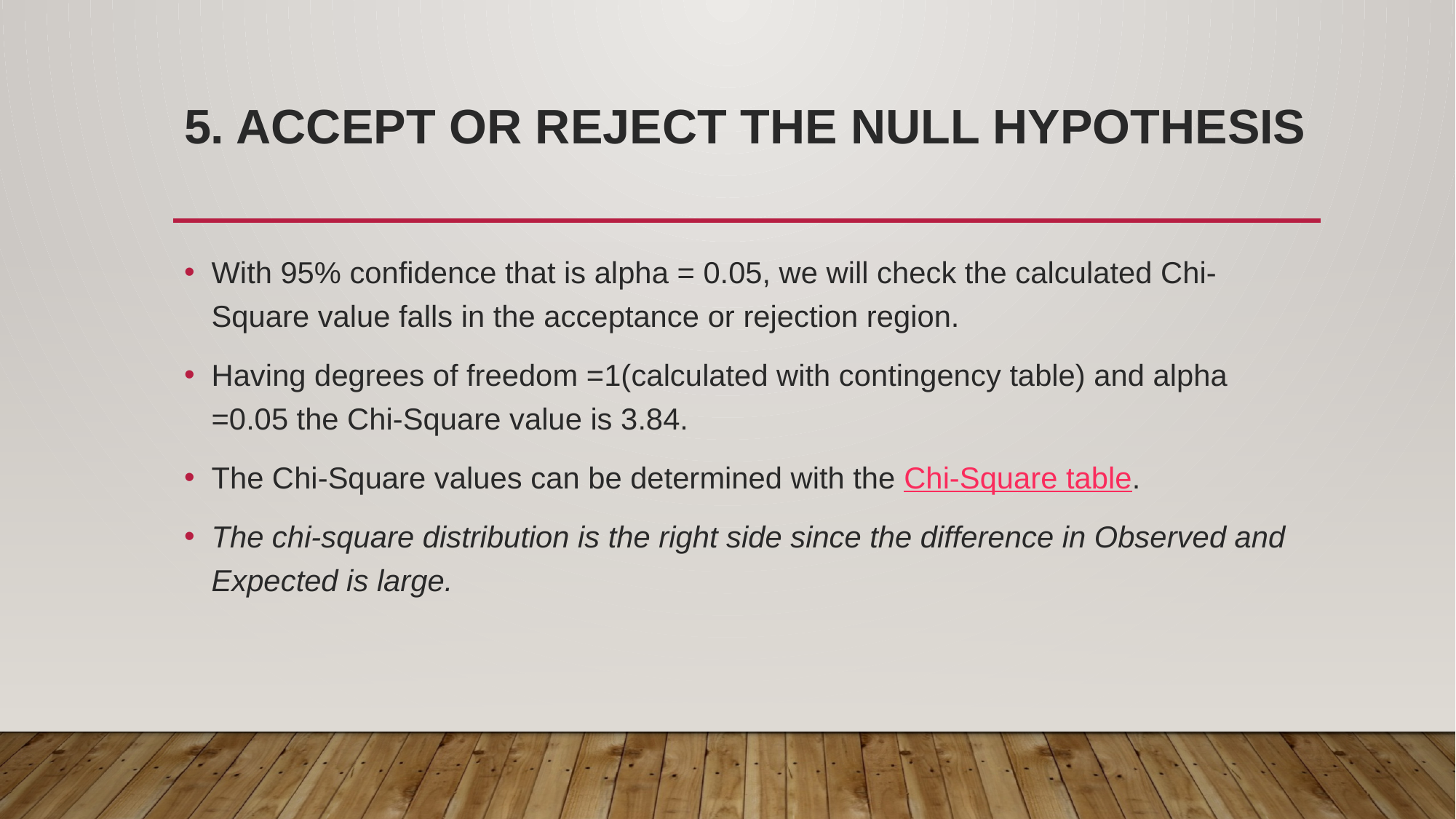

# 5. Accept or Reject the Null Hypothesis
With 95% confidence that is alpha = 0.05, we will check the calculated Chi-Square value falls in the acceptance or rejection region.
Having degrees of freedom =1(calculated with contingency table) and alpha =0.05 the Chi-Square value is 3.84.
The Chi-Square values can be determined with the Chi-Square table.
The chi-square distribution is the right side since the difference in Observed and Expected is large.